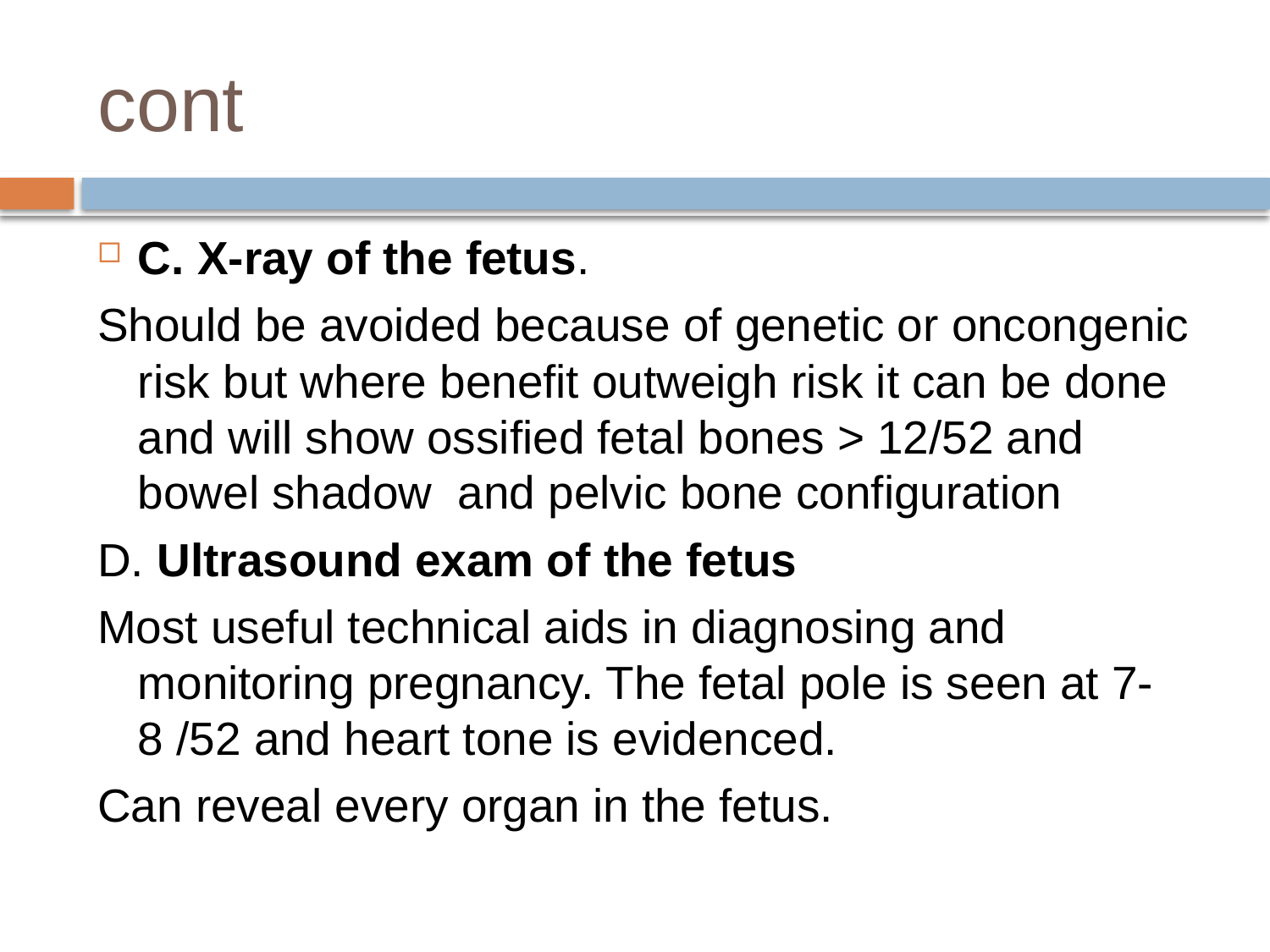

# cont
C. X-ray of the fetus.
Should be avoided because of genetic or oncongenic risk but where benefit outweigh risk it can be done and will show ossified fetal bones > 12/52 and bowel shadow  and pelvic bone configuration
D. Ultrasound exam of the fetus
Most useful technical aids in diagnosing and monitoring pregnancy. The fetal pole is seen at 7-8 /52 and heart tone is evidenced.
Can reveal every organ in the fetus.